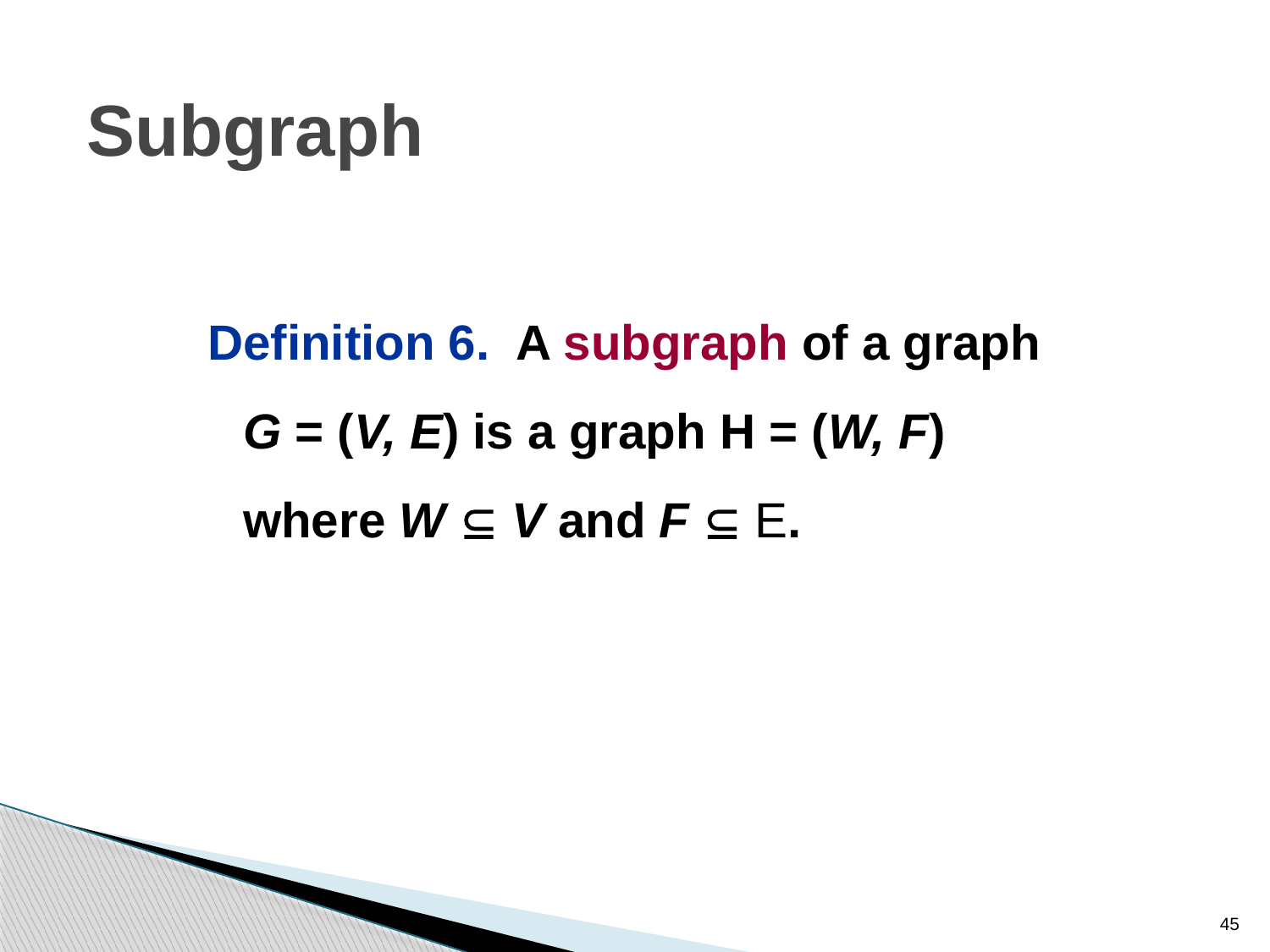

# Subgraph

Definition 6.  A subgraph of a graph G = (V, E) is a graph H = (W, F) where W ⊆ V and F ⊆ E.

45